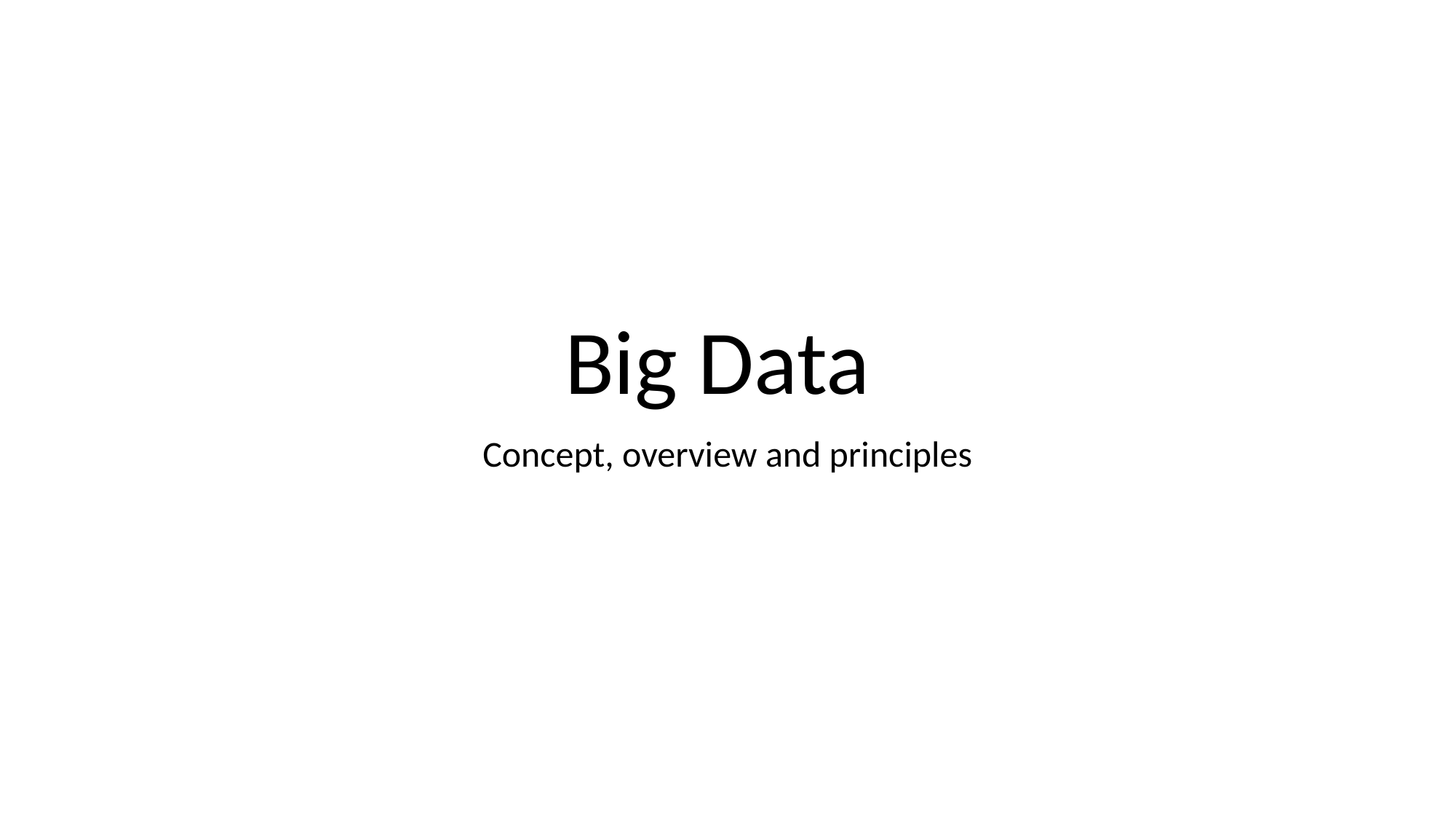

# Big Data
Concept, overview and principles